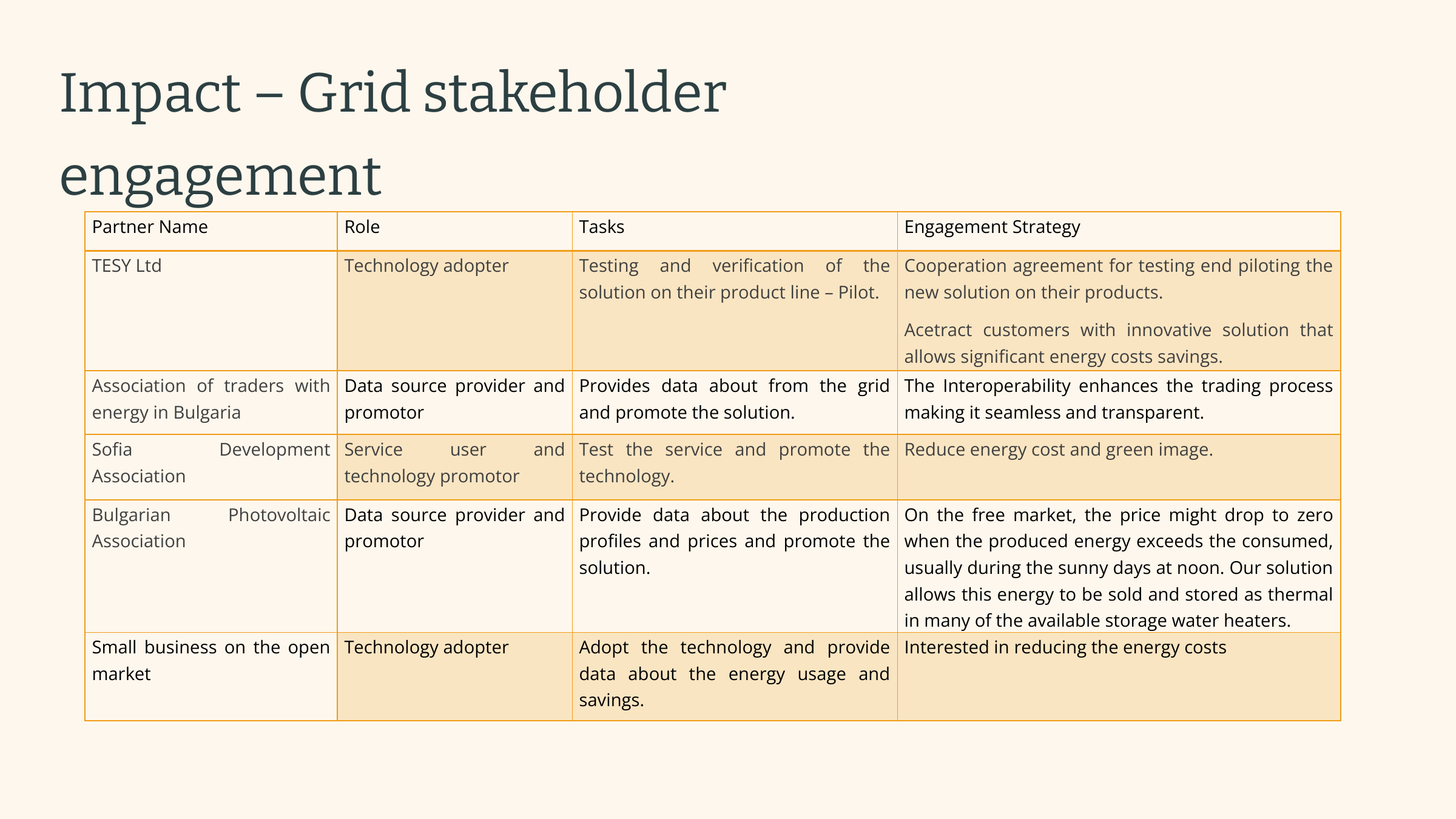

Impact – Grid stakeholder engagement
| Partner Name | Role | Tasks | Engagement Strategy |
| --- | --- | --- | --- |
| TESY Ltd | Technology adopter | Testing and verification of the solution on their product line – Pilot. | Cooperation agreement for testing end piloting the new solution on their products. Acetract customers with innovative solution that allows significant energy costs savings. |
| Association of traders with energy in Bulgaria | Data source provider and promotor | Provides data about from the grid and promote the solution. | The Interoperability enhances the trading process making it seamless and transparent. |
| Sofia Development Association | Service user and technology promotor | Test the service and promote the technology. | Reduce energy cost and green image. |
| Bulgarian Photovoltaic Association | Data source provider and promotor | Provide data about the production profiles and prices and promote the solution. | On the free market, the price might drop to zero when the produced energy exceeds the consumed, usually during the sunny days at noon. Our solution allows this energy to be sold and stored as thermal in many of the available storage water heaters. |
| Small business on the open market | Technology adopter | Adopt the technology and provide data about the energy usage and savings. | Interested in reducing the energy costs |